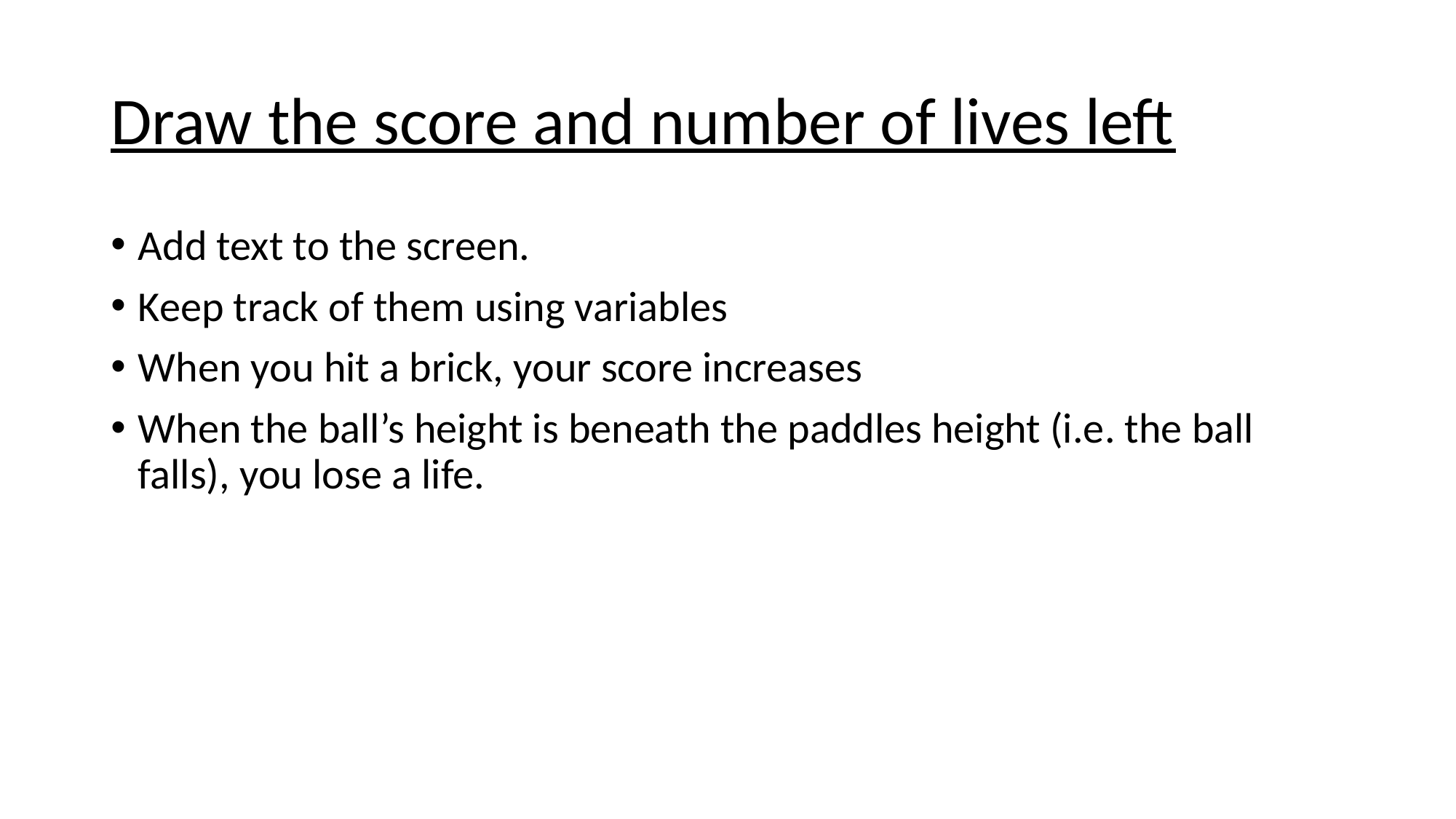

# Draw the score and number of lives left
Add text to the screen.
Keep track of them using variables
When you hit a brick, your score increases
When the ball’s height is beneath the paddles height (i.e. the ball falls), you lose a life.